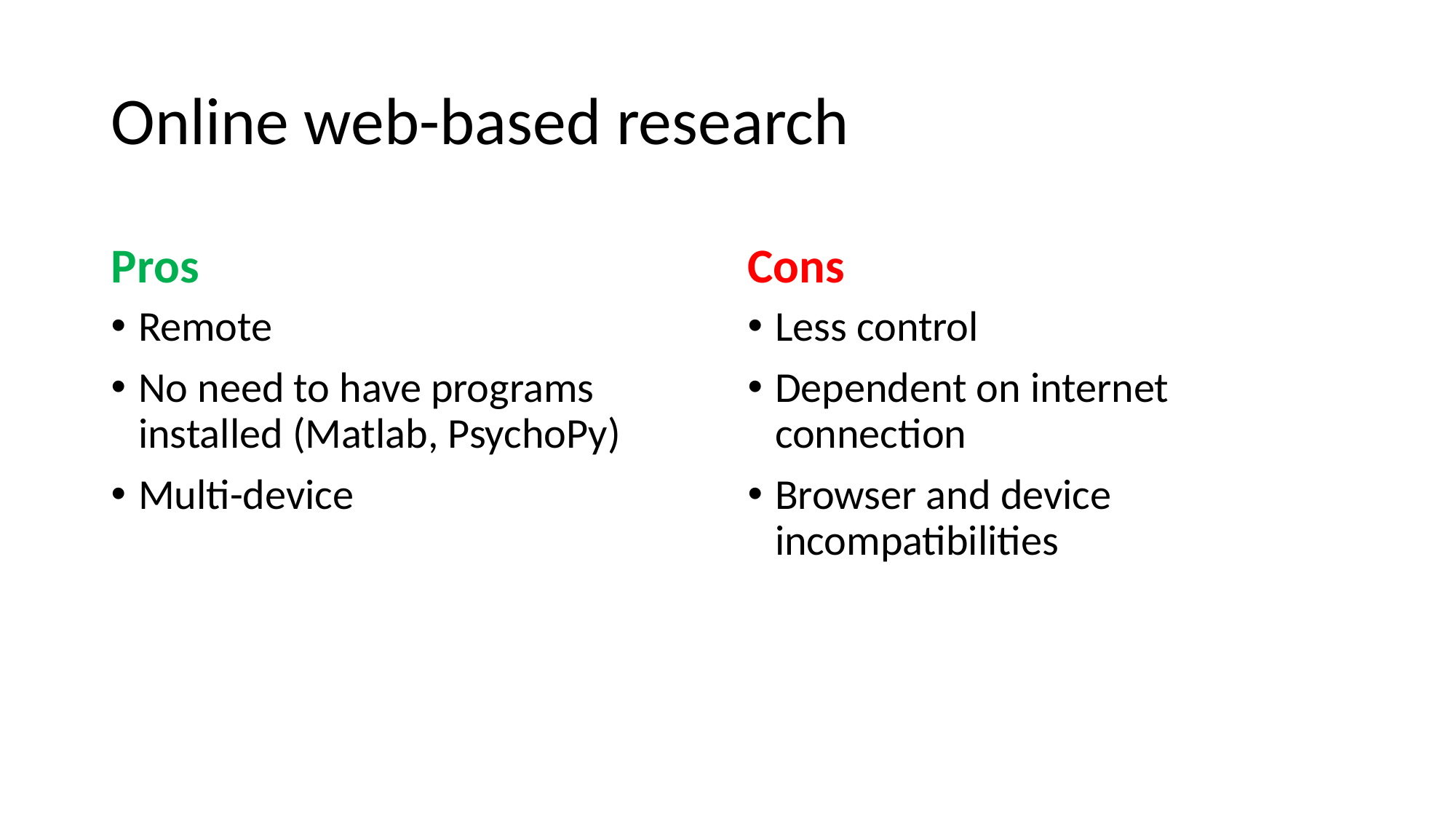

# Online web-based research
Pros
Cons
Remote
No need to have programs installed (Matlab, PsychoPy)
Multi-device

Less control
Dependent on internet connection
Browser and device incompatibilities